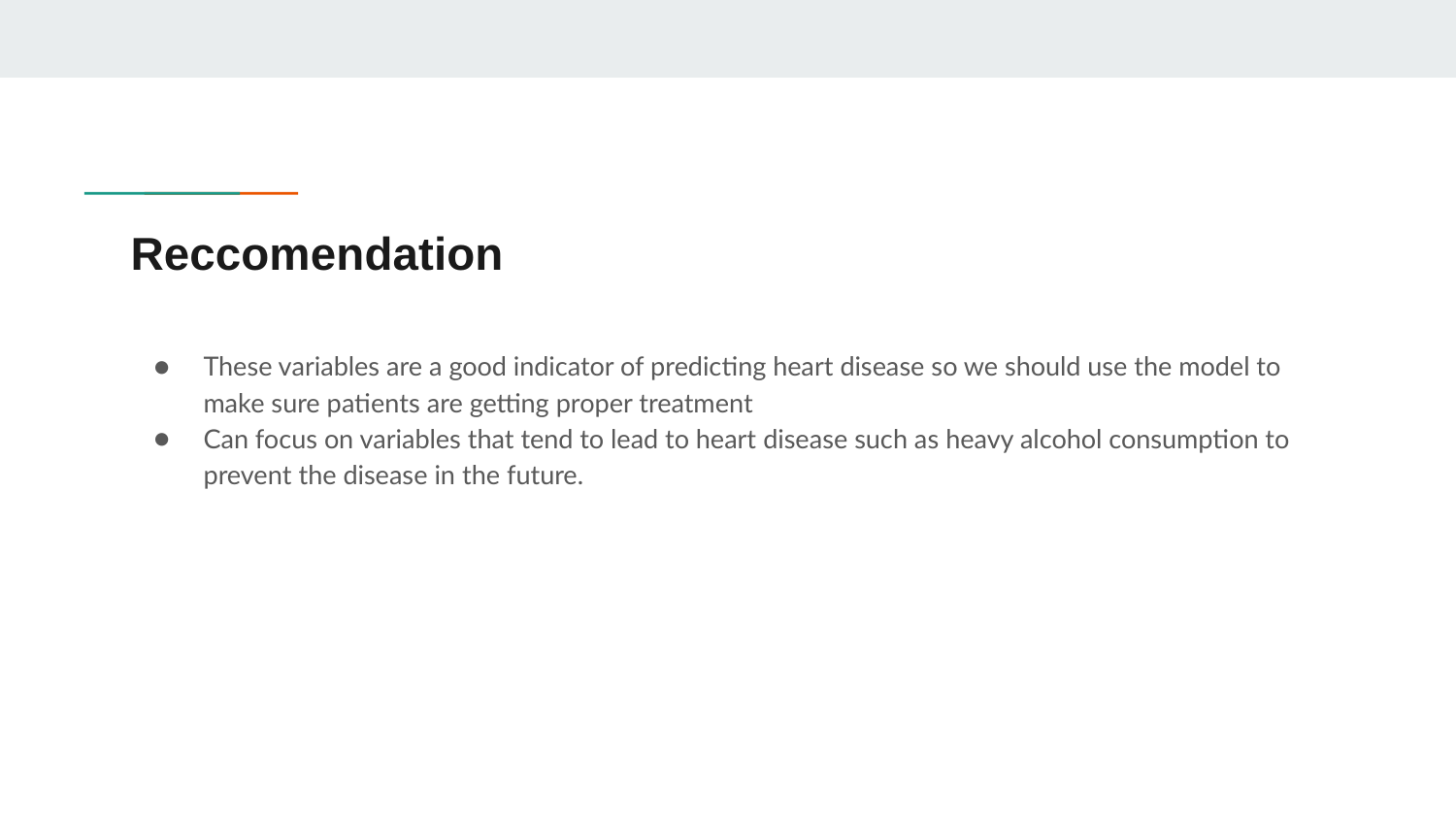

# Reccomendation
These variables are a good indicator of predicting heart disease so we should use the model to make sure patients are getting proper treatment
Can focus on variables that tend to lead to heart disease such as heavy alcohol consumption to prevent the disease in the future.